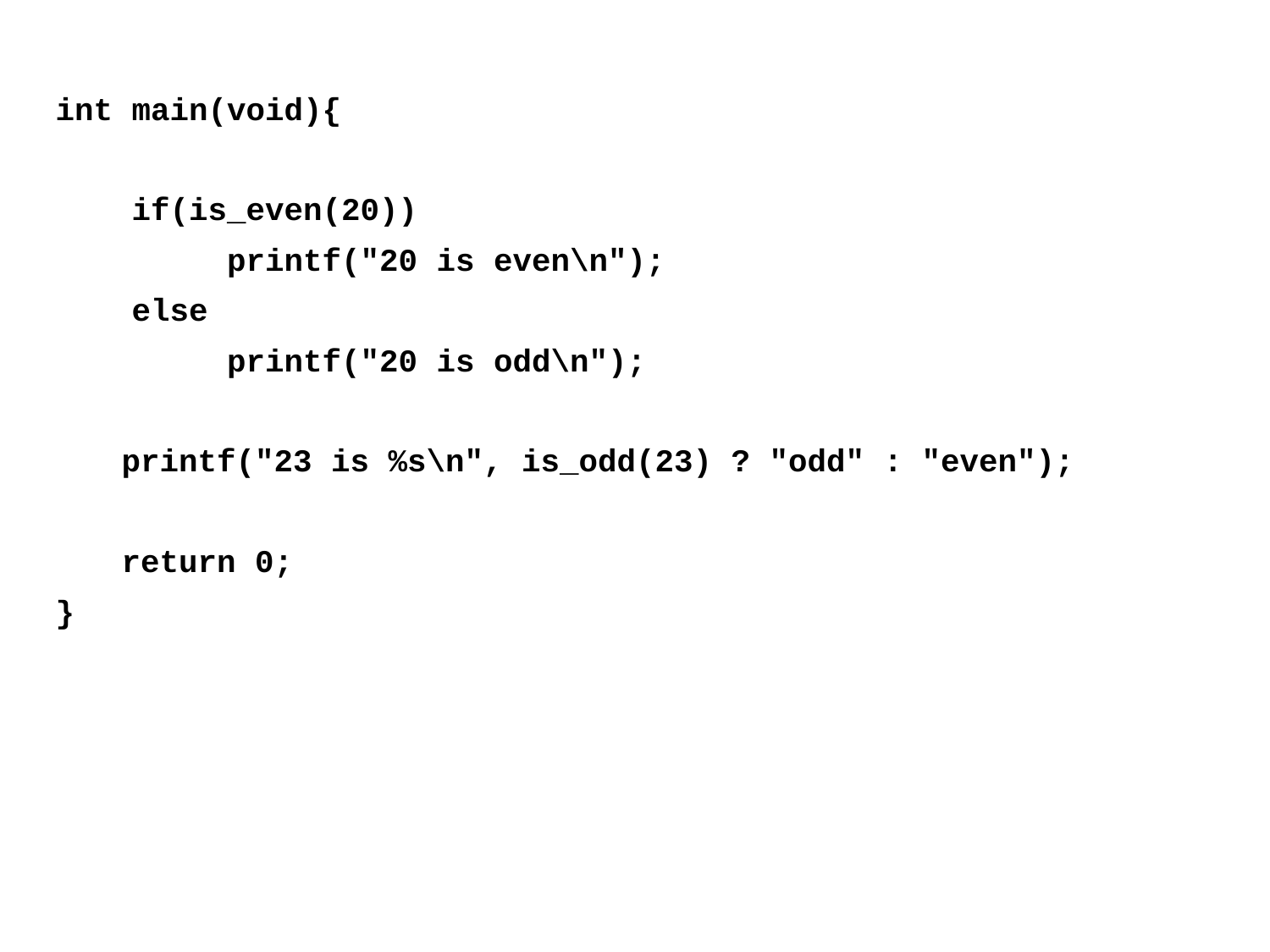

int main(void){

    if(is_even(20))
         printf("20 is even\n");
    else
         printf("20 is odd\n");

	 printf("23 is %s\n", is_odd(23) ? "odd" : "even");

	 return 0;
}
87